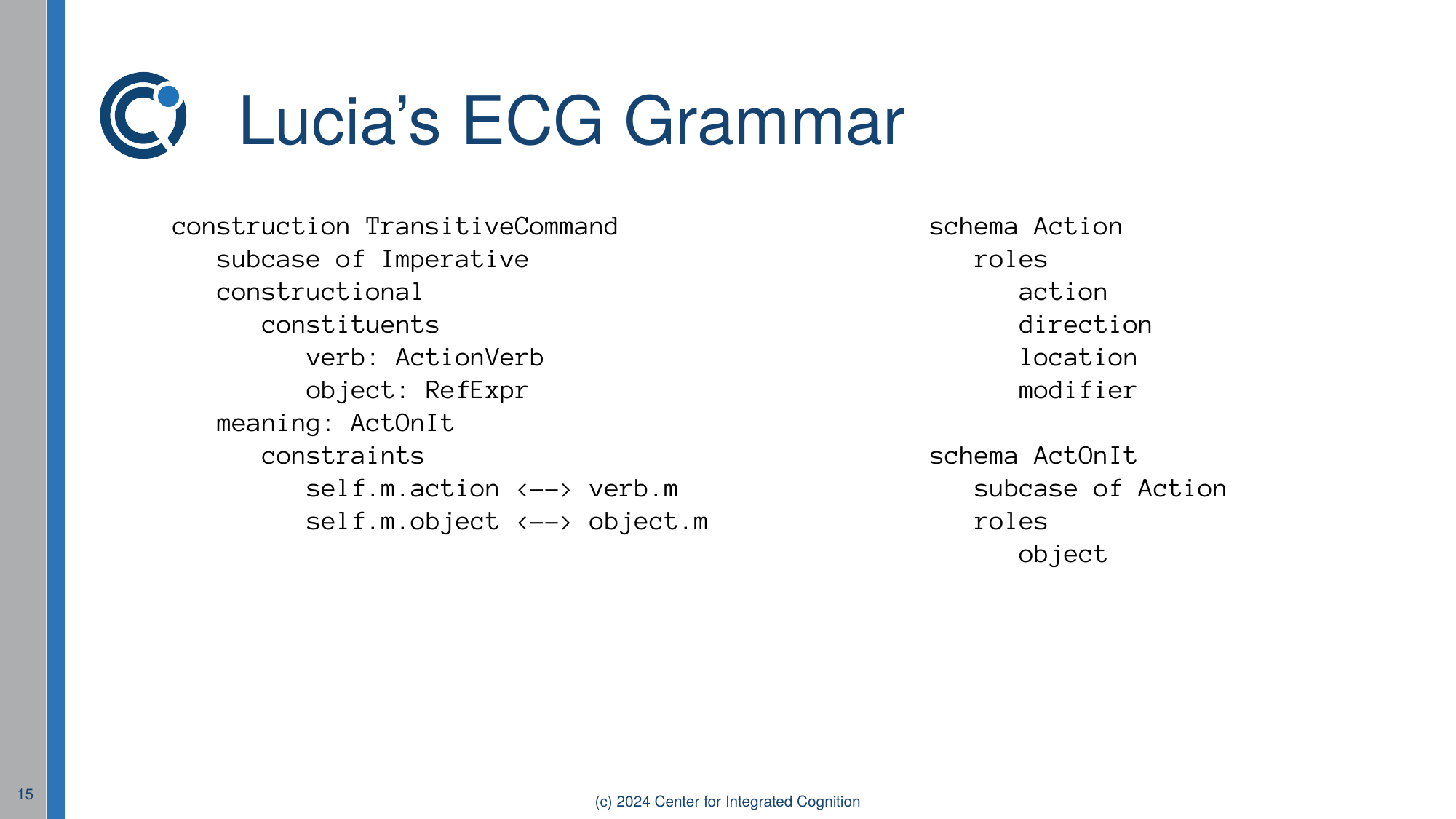

# Lucia’s ECG Grammar
construction TransitiveCommand
   subcase of Imperative
   constructional
      constituents
         verb: ActionVerb
         object: RefExpr
   meaning: ActOnIt
      constraints
         self.m.action <--> verb.m
         self.m.object <--> object.m
schema Action
   roles
      action
      direction
      location
      modifier

schema ActOnIt
   subcase of Action
   roles
      object

15
(c) 2024 Center for Integrated Cognition